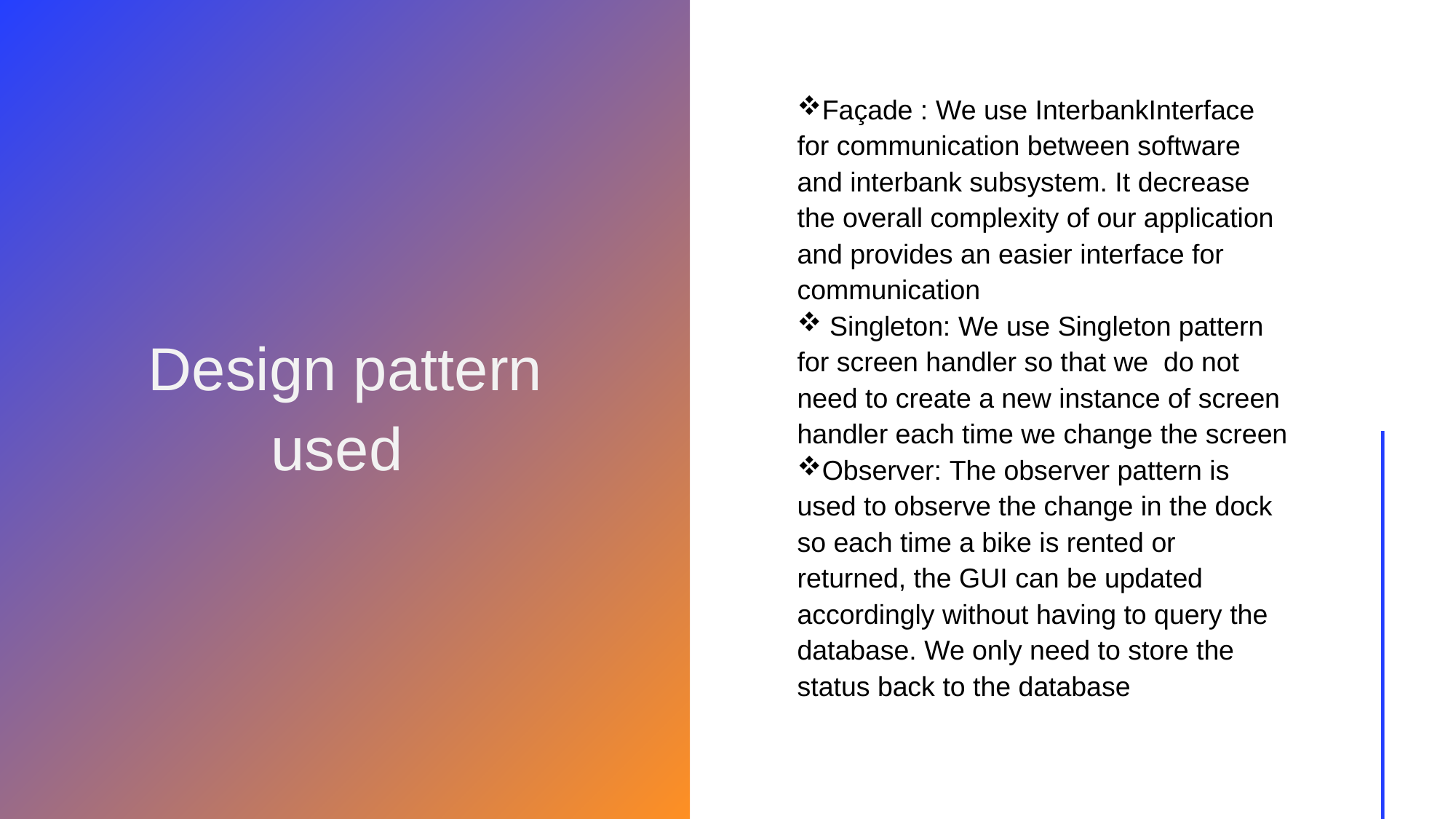

Façade : We use InterbankInterface for communication between software and interbank subsystem. It decrease the overall complexity of our application and provides an easier interface for communication
 Singleton: We use Singleton pattern for screen handler so that we  do not need to create a new instance of screen handler each time we change the screen
Observer: The observer pattern is used to observe the change in the dock so each time a bike is rented or returned, the GUI can be updated accordingly without having to query the database. We only need to store the status back to the database
# Design pattern used